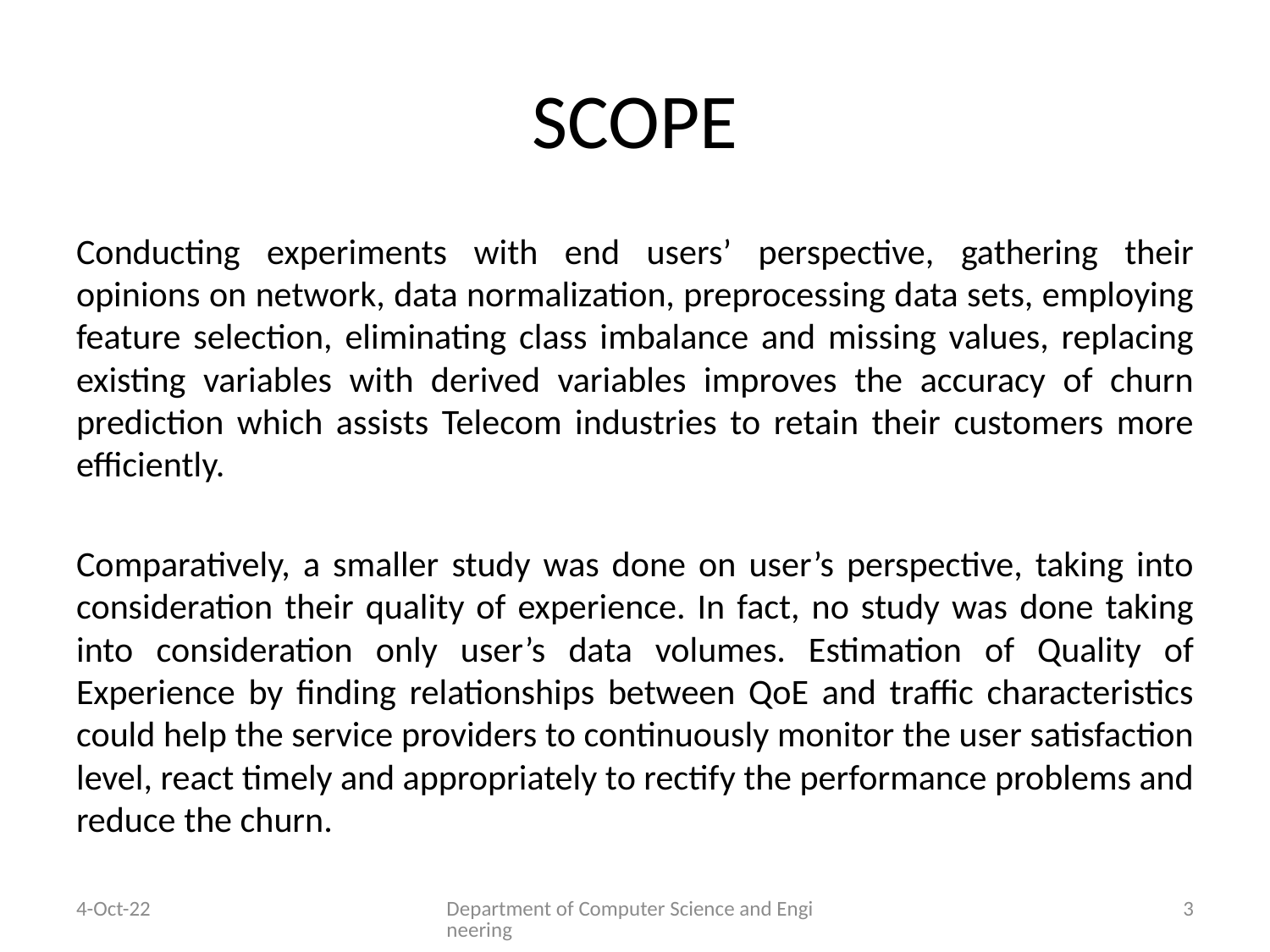

# SCOPE
Conducting experiments with end users’ perspective, gathering their opinions on network, data normalization, preprocessing data sets, employing feature selection, eliminating class imbalance and missing values, replacing existing variables with derived variables improves the accuracy of churn prediction which assists Telecom industries to retain their customers more efficiently.

Comparatively, a smaller study was done on user’s perspective, taking into consideration their quality of experience. In fact, no study was done taking into consideration only user’s data volumes. Estimation of Quality of Experience by finding relationships between QoE and traffic characteristics could help the service providers to continuously monitor the user satisfaction level, react timely and appropriately to rectify the performance problems and reduce the churn.

4-Oct-22
Department of Computer Science and Engineering
3